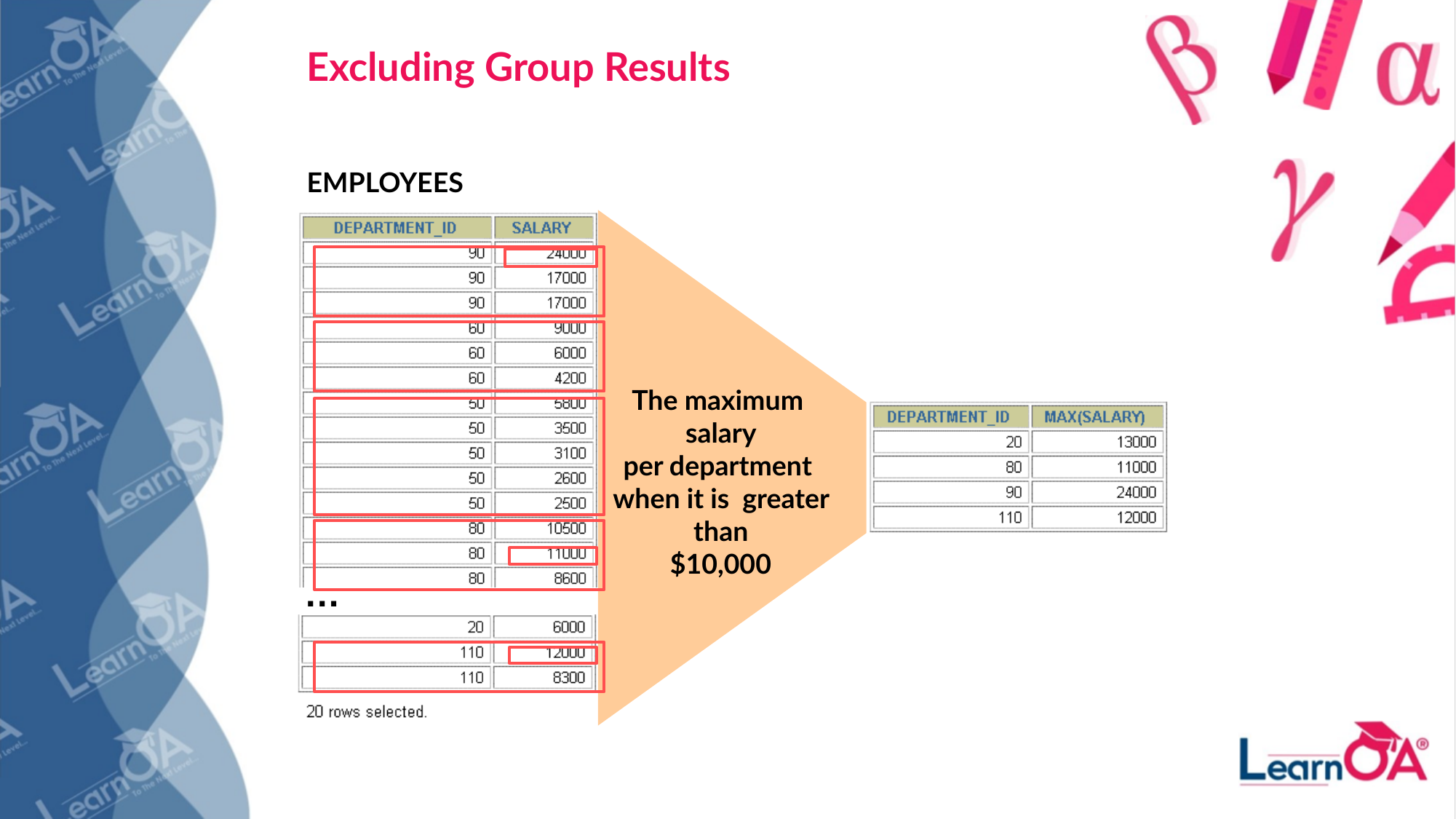

# Excluding Group Results
EMPLOYEES

The maximum  salary
per department  when it is  greater than
$10,000
…